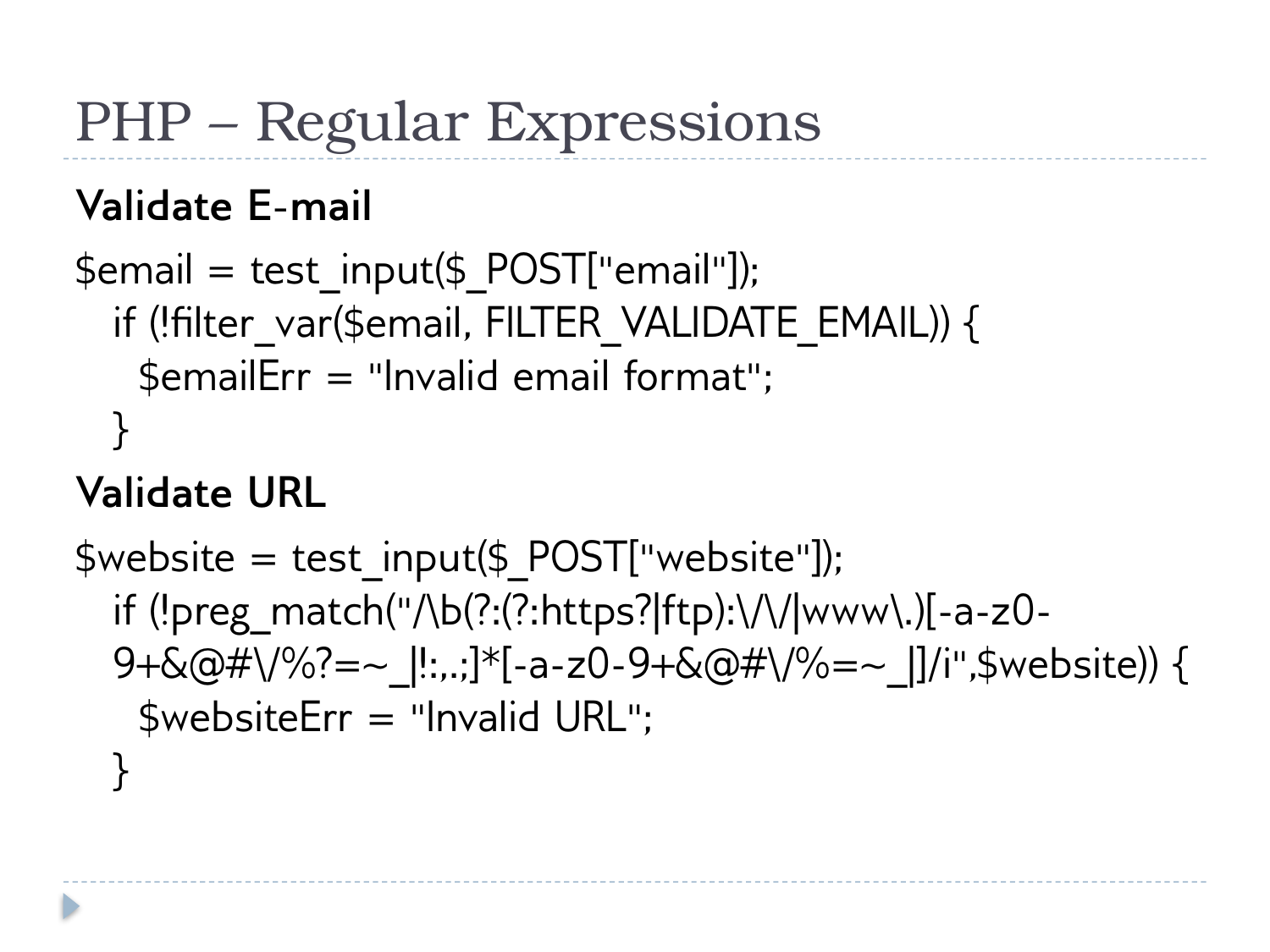

# PHP – Regular Expressions
Validate E-mail
$email = test_input($_POST["email"]);
if (!filter_var($email, FILTER_VALIDATE_EMAIL)) {
  $emailErr = "Invalid email format";
}
Validate URL
$website = test_input($_POST["website"]);
if (!preg_match("/\b(?:(?:https?|ftp):\/\/|www\.)[-a-z0-9+&@#\/%?=~_|!:,.;]*[-a-z0-9+&@#\/%=~_|]/i",$website)) {
  $websiteErr = "Invalid URL";
}